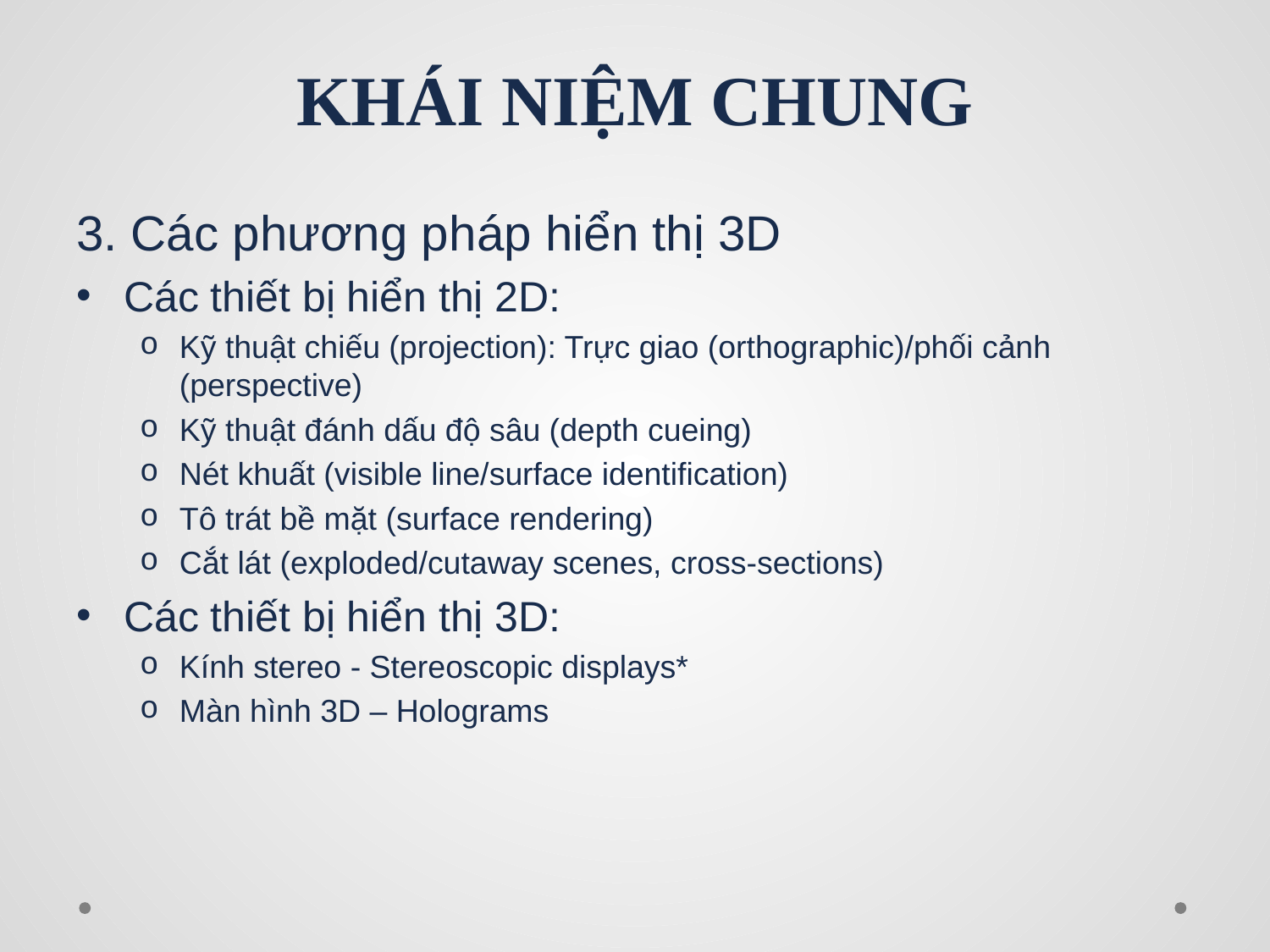

# KHÁI NIỆM CHUNG
3. Các phương pháp hiển thị 3D
Các thiết bị hiển thị 2D:
Kỹ thuật chiếu (projection): Trực giao (orthographic)/phối cảnh (perspective)
Kỹ thuật đánh dấu độ sâu (depth cueing)
Nét khuất (visible line/surface identification)
Tô trát bề mặt (surface rendering)
Cắt lát (exploded/cutaway scenes, cross-sections)
Các thiết bị hiển thị 3D:
Kính stereo - Stereoscopic displays*
Màn hình 3D – Holograms